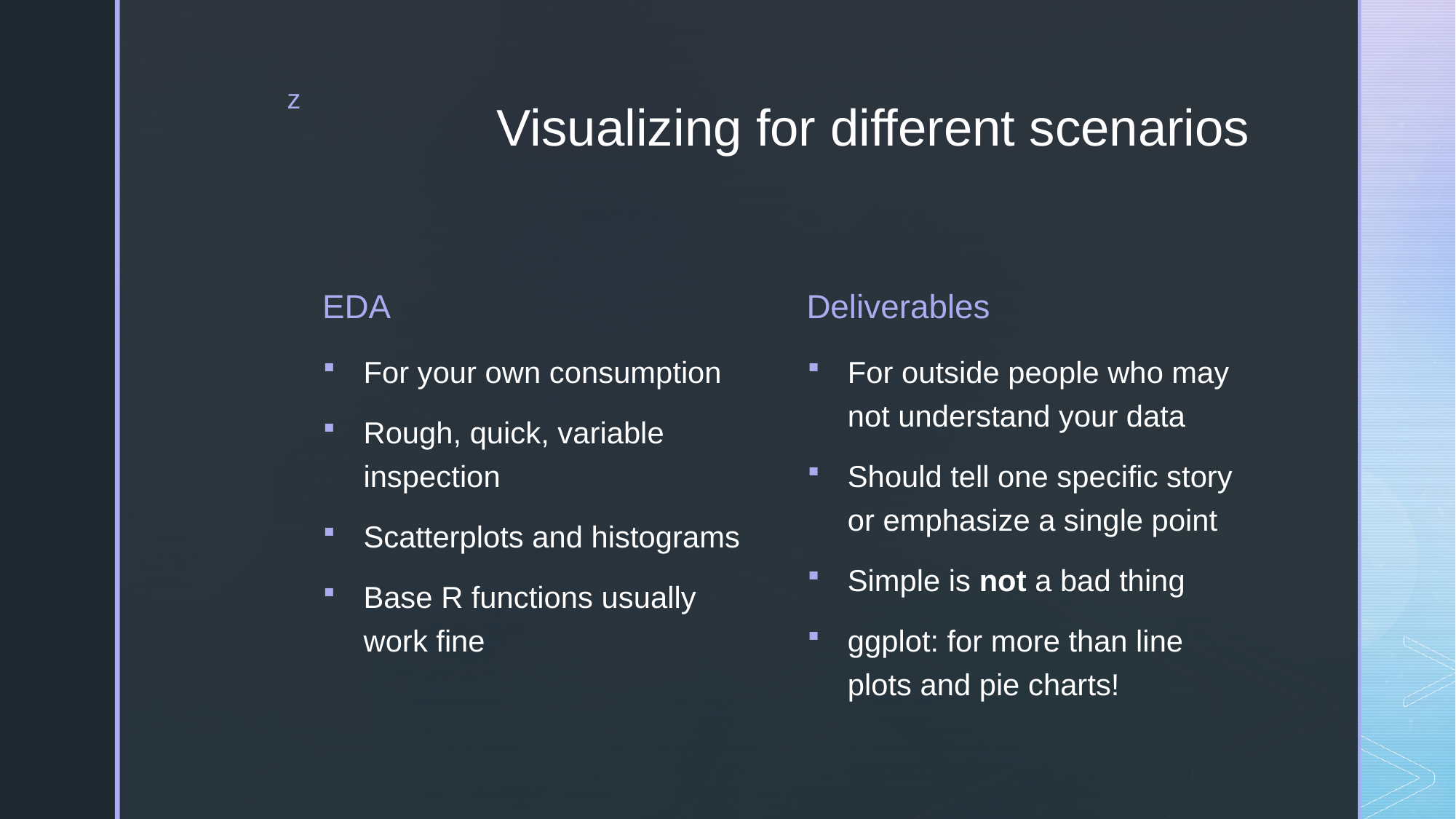

# Visualizing for different scenarios
EDA
Deliverables
For your own consumption
Rough, quick, variable inspection
Scatterplots and histograms
Base R functions usually work fine
For outside people who may not understand your data
Should tell one specific story or emphasize a single point
Simple is not a bad thing
ggplot: for more than line plots and pie charts!